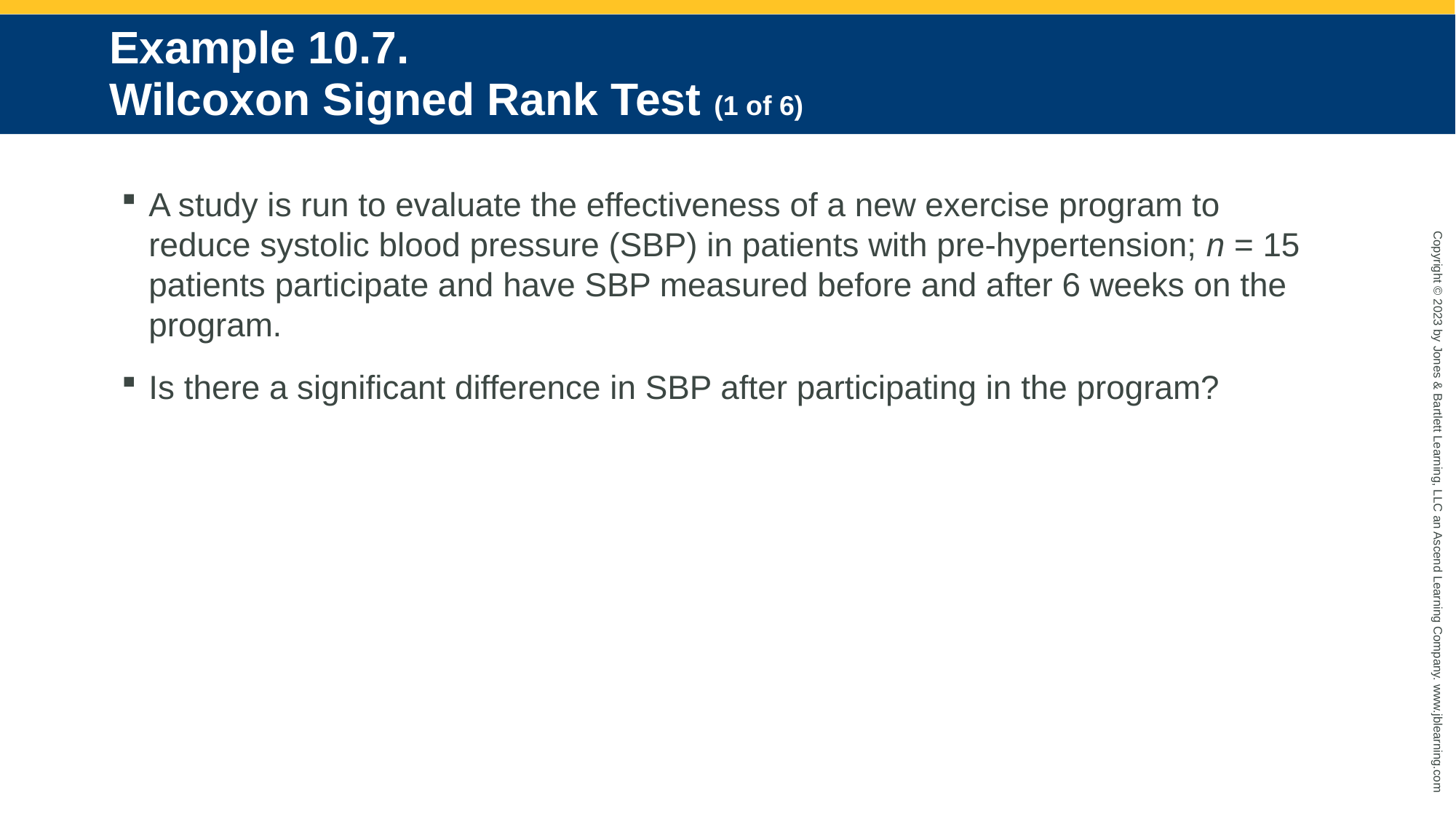

# Example 10.7. Wilcoxon Signed Rank Test (1 of 6)
A study is run to evaluate the effectiveness of a new exercise program to reduce systolic blood pressure (SBP) in patients with pre-hypertension; n = 15 patients participate and have SBP measured before and after 6 weeks on the program.
Is there a significant difference in SBP after participating in the program?